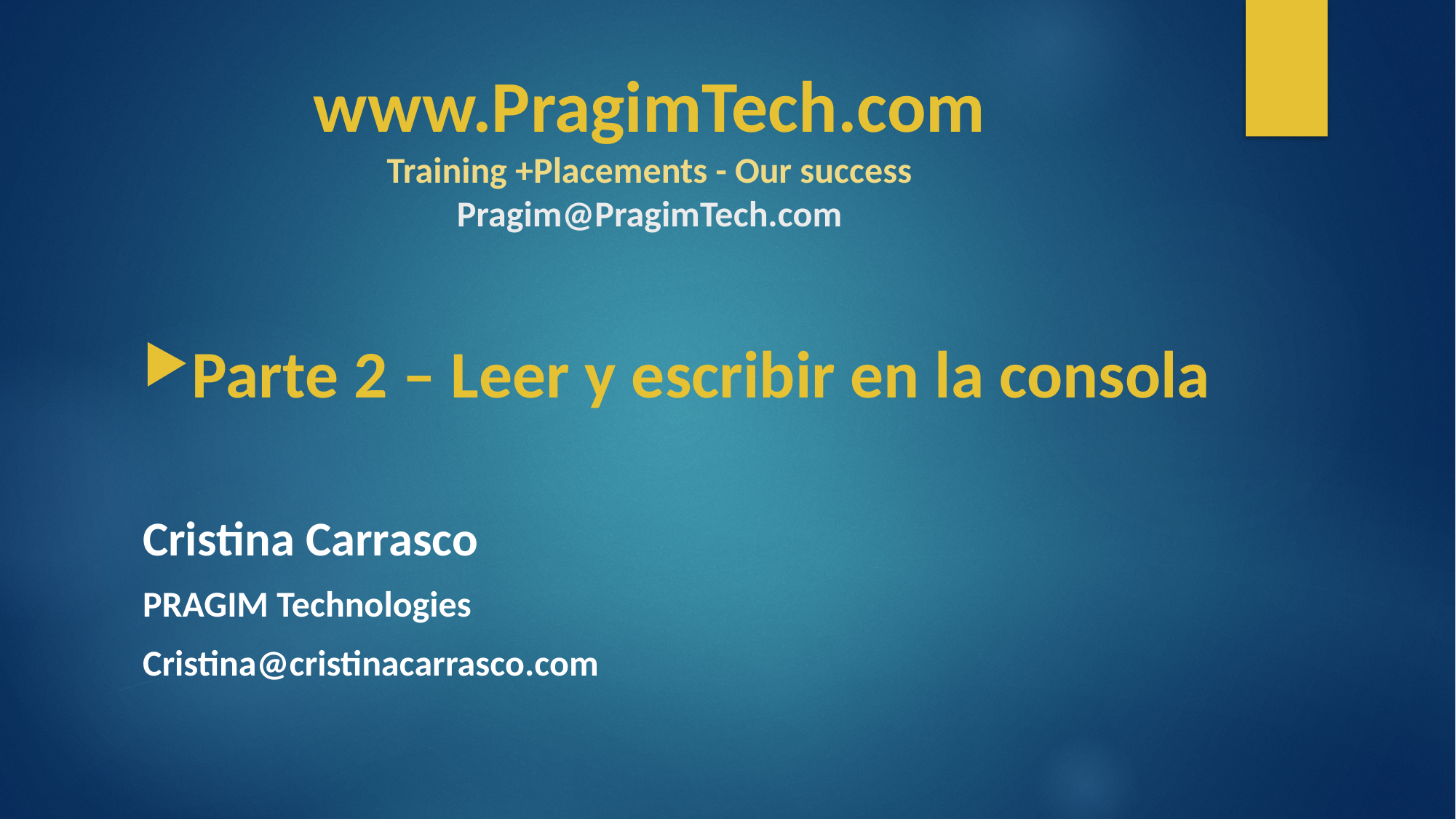

# www.PragimTech.com Training +Placements - Our success Pragim@PragimTech.com

Parte 2 – Leer y escribir en la consola

Cristina Carrasco
PRAGIM Technologies
Cristina@cristinacarrasco.com